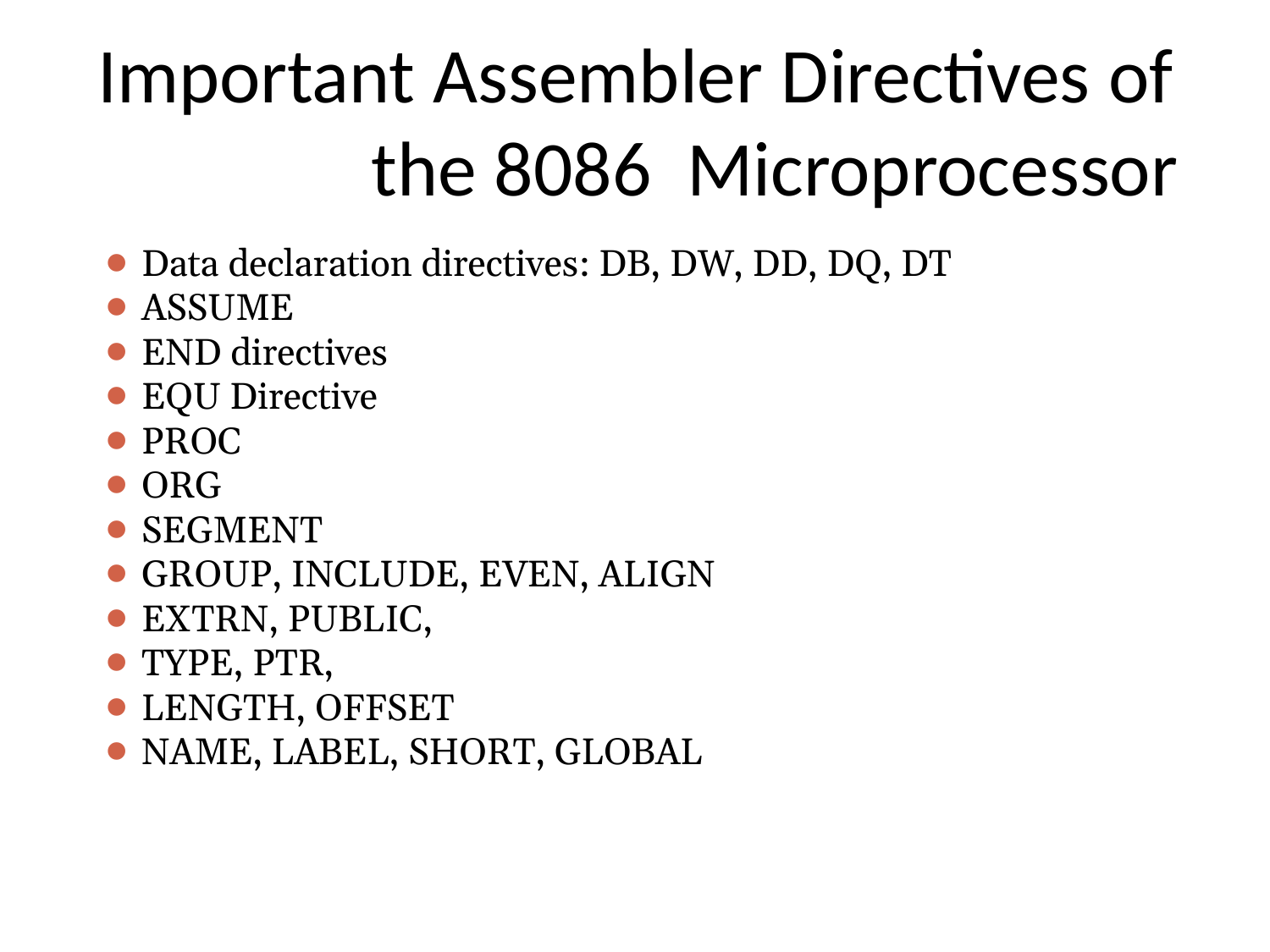

# Important Assembler Directives of the 8086  Microprocessor
Data declaration directives: DB, DW, DD, DQ, DT
ASSUME
END directives
EQU Directive
PROC
ORG
SEGMENT
GROUP, INCLUDE, EVEN, ALIGN
EXTRN, PUBLIC,
TYPE, PTR,
LENGTH, OFFSET
NAME, LABEL, SHORT, GLOBAL